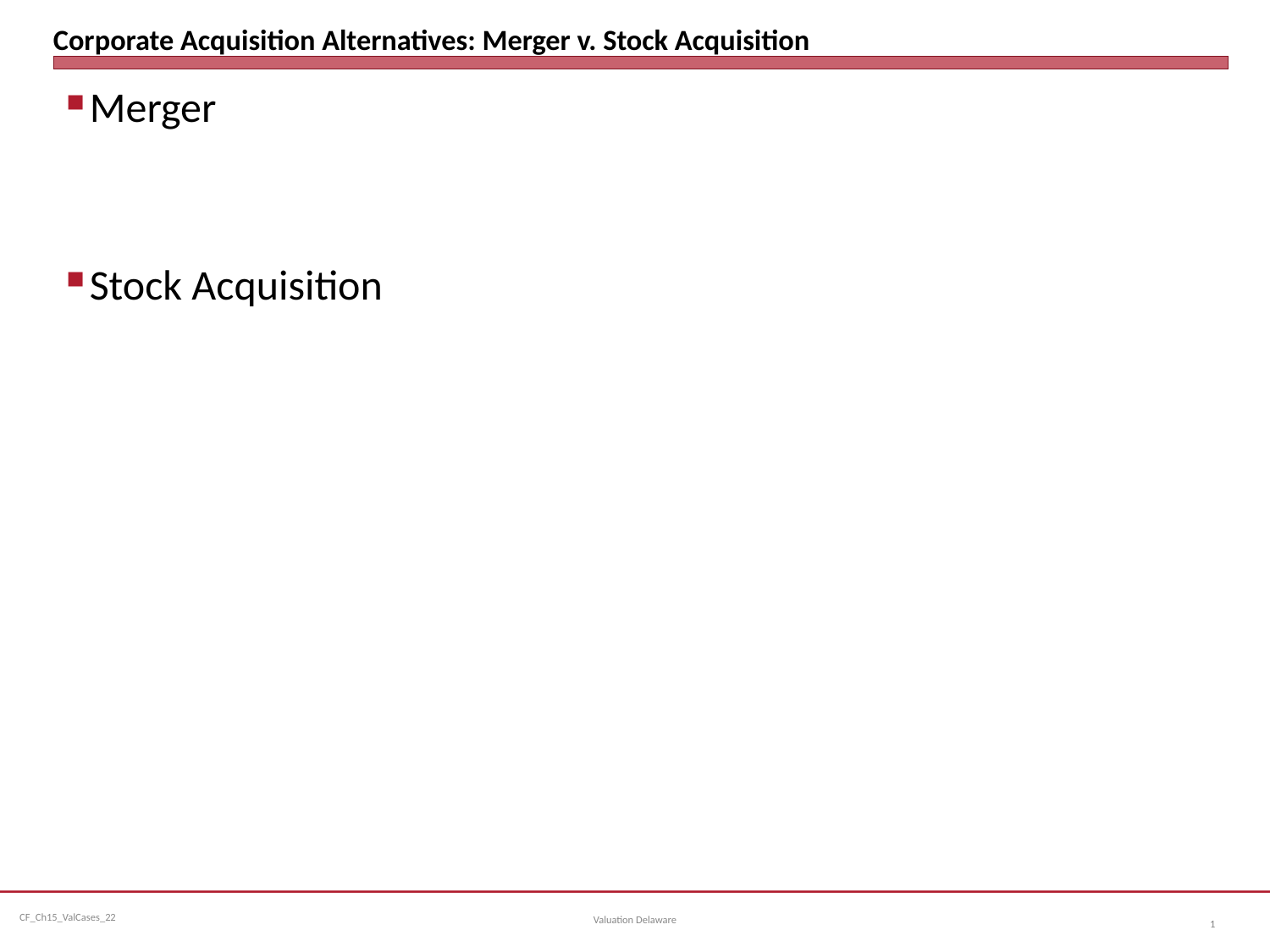

# Corporate Acquisition Alternatives: Merger v. Stock Acquisition
Merger

Stock Acquisition
Valuation Delaware
1